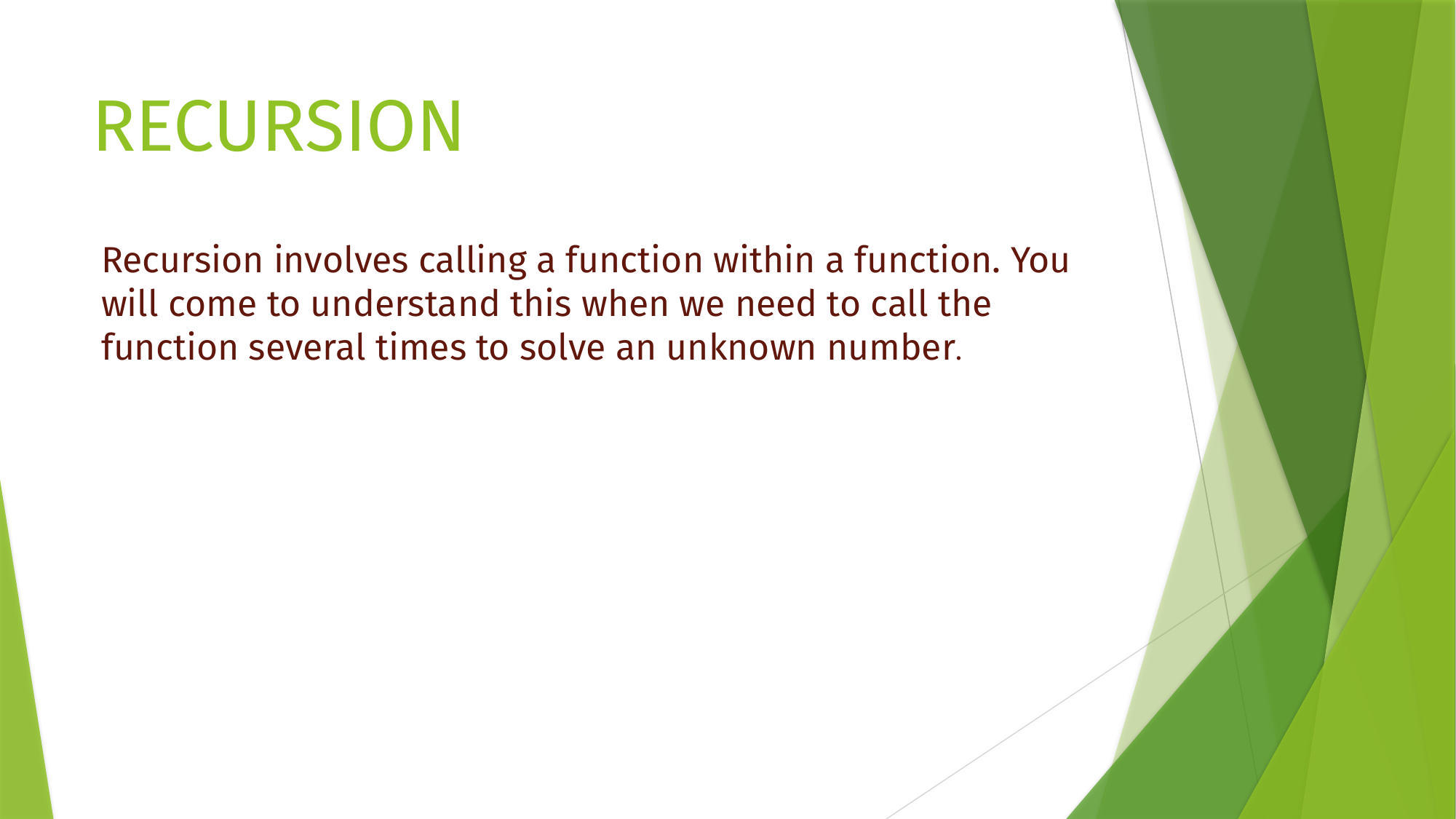

# RECURSION
Recursion involves calling a function within a function. You will come to understand this when we need to call the function several times to solve an unknown number.